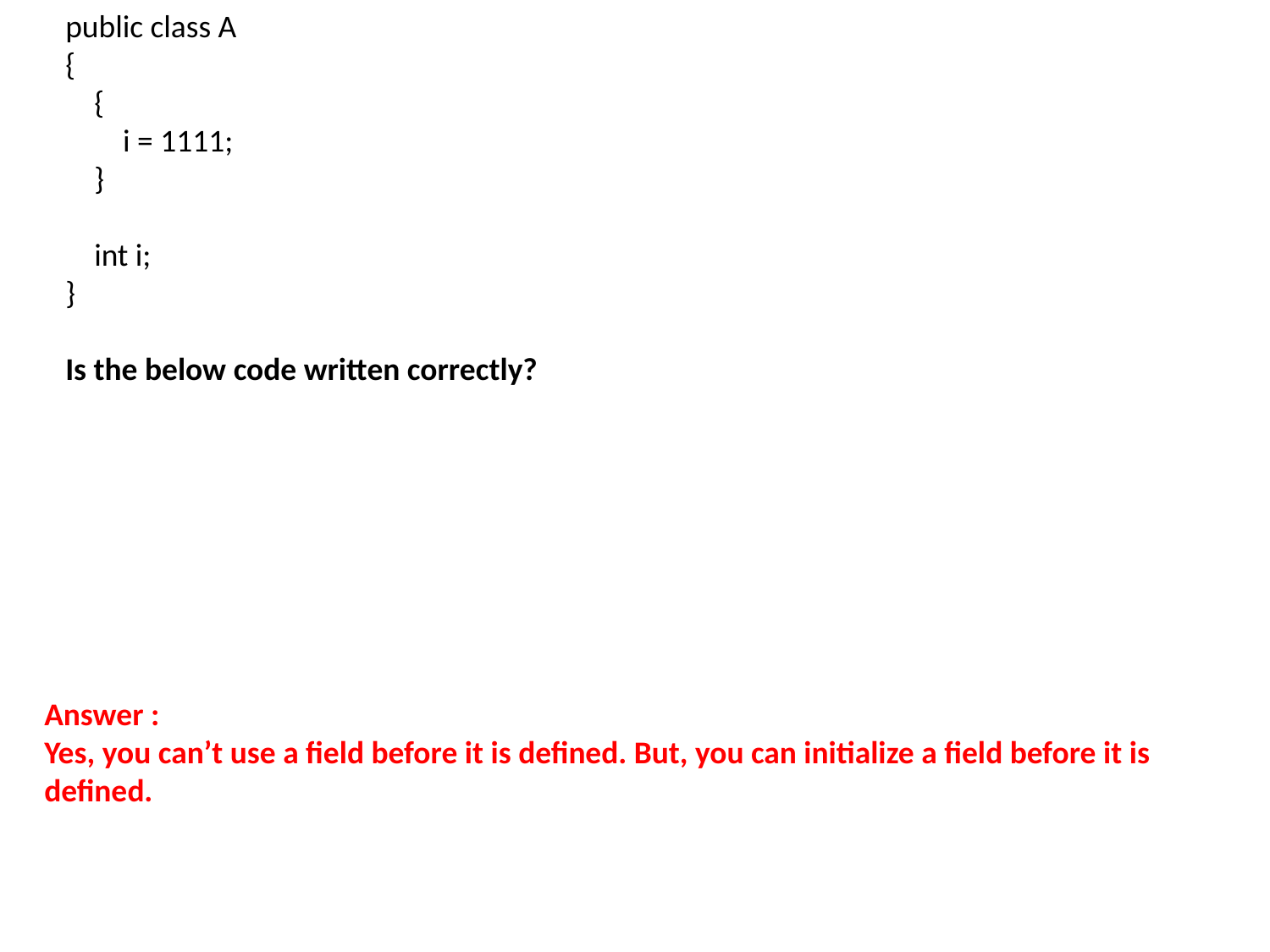

public class A
{
    {
        i = 1111;
    }

    int i;
}

Is the below code written correctly?
Answer :
Yes, you can’t use a field before it is defined. But, you can initialize a field before it is defined.